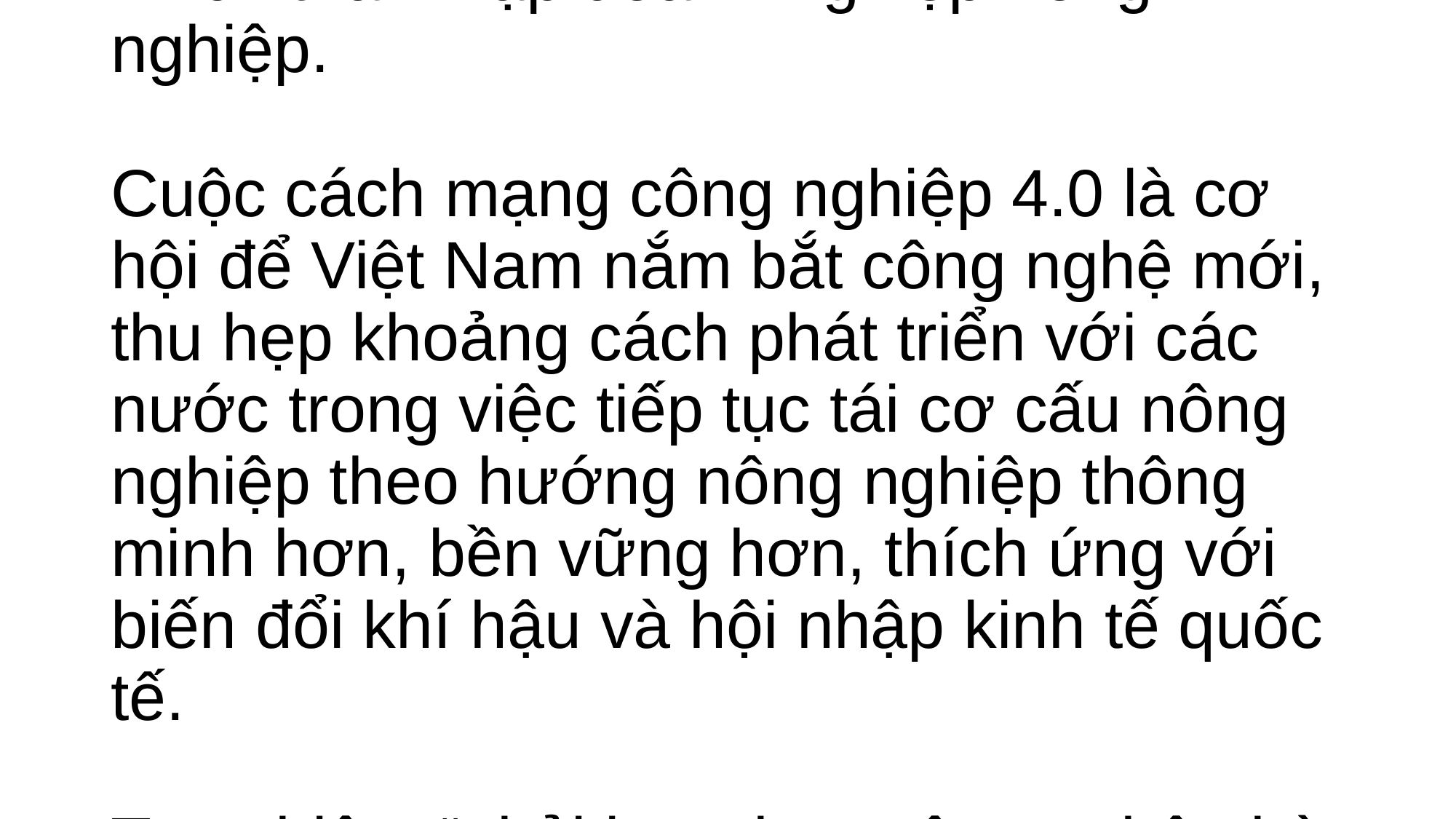

# Khoảng cách giữa hiện trạng và đòi hỏi của nông nghiệp 4.0 còn khá lớn. Công nghệ sản xuất nông nghiệp ở tất cả các cấp độ từ đơn giản, thô sơ, lạc hậu, chủ yếu dựa vào thời tiết và kinh nghiệm chiếm tỷ lệ lớn; sản xuất nhỏ lẻ, manh mún thiếu liên kết giữa các chủ thể, thiếu vốn đầu tư, nguồn lực tài chính và năng lực hạn chế.  PGS. TS. Đinh Dũng Sỹ, Vụ trưởng Vụ Pháp luật, Văn phòng Chính phủ cho rằng, dư địa cho phát triển nông nghiệp Việt Nam rất lớn trong xuất khẩu hàng nông sản và thị trường trong nước. Nhưng, nếu không tận dụng được cơ hội trong cách mạng công nghiệp 4.0 trong nông nghiệp để gia tăng năng xuất, chất lượng hàng hoá thì chúng ta sẽ tụt hậu.  Theo ông Sỹ, cần phải đặt đầu tư cho nông nghiệp, tạo bước phát triển đột phá và bền vững trong nông nghiệp là trọng tâm phát triển kinh tế - xã hội trong 10 năm tới. Do đó, phải kết nối được các doanh nghiệp, nhà đầu tư với nông dân; mở rộng hạn điền và cho phép chuyển đổi sử dụng mục đích đất nông nghiệp một cách thông thoáng, linh hoạt hơn nhất là chuyển đổi đất trồng lúa sang trồng các loại cây trồng khác hoặc nuôi trồng thuỷ sản, gia súc, gia cầm có giá trị kinh tế cao hơn. Bên cạnh đó, khuyến khích thành lập doanh nghiệp nông nghiệp.  Cuộc cách mạng công nghiệp 4.0 là cơ hội để Việt Nam nắm bắt công nghệ mới, thu hẹp khoảng cách phát triển với các nước trong việc tiếp tục tái cơ cấu nông nghiệp theo hướng nông nghiệp thông minh hơn, bền vững hơn, thích ứng với biến đổi khí hậu và hội nhập kinh tế quốc tế.  Tuy nhiên, “phải lựa chọn công nghệ phù hợp, sản phẩm phù hợp gắn với mỗi vùng miền và thị trường. Thực hiện ưu tiên phát triển nông nghiệp 4.0 ở các nơi các nơi có điều kiện nhưng không loại trừ các hình thái sản xuất nông nghiệp truyền thống. Đặc biệt, lấy doanh nghiệp làm trung tâm, ứng dụng và chuyển giao công nghệ tiên tiến, hình thành các chuỗi giá trị nông sản thực phẩm bền vững, an toàn, cạnh tranh.”, ông Phan Đức Hiếu nói.  Theo CIEM, để phát triển nông nghiệp bền vững cần có giải pháp về nguồn nhân lực, đất đai, cơ sở hạ tầng, cơ sở dữ liệu, vấn đề về tài chính và thị trường và tổ chức sản xuất. Theo đó, cần thay đổi tư duy nông dân và doanh nghiệp, cần lấy thị trường làm căn cứ để xác định mặt hàng, chất lượng… gia tăng được độ tin cậy của người tiêu dùng. Đồng thời, người tiêu dùng cũng cần phải thay đổi tư duy trong việc ứng dụng công nghệ thông tin trong việc kiểm tra truy xuất nguồn gốc sản phẩm.